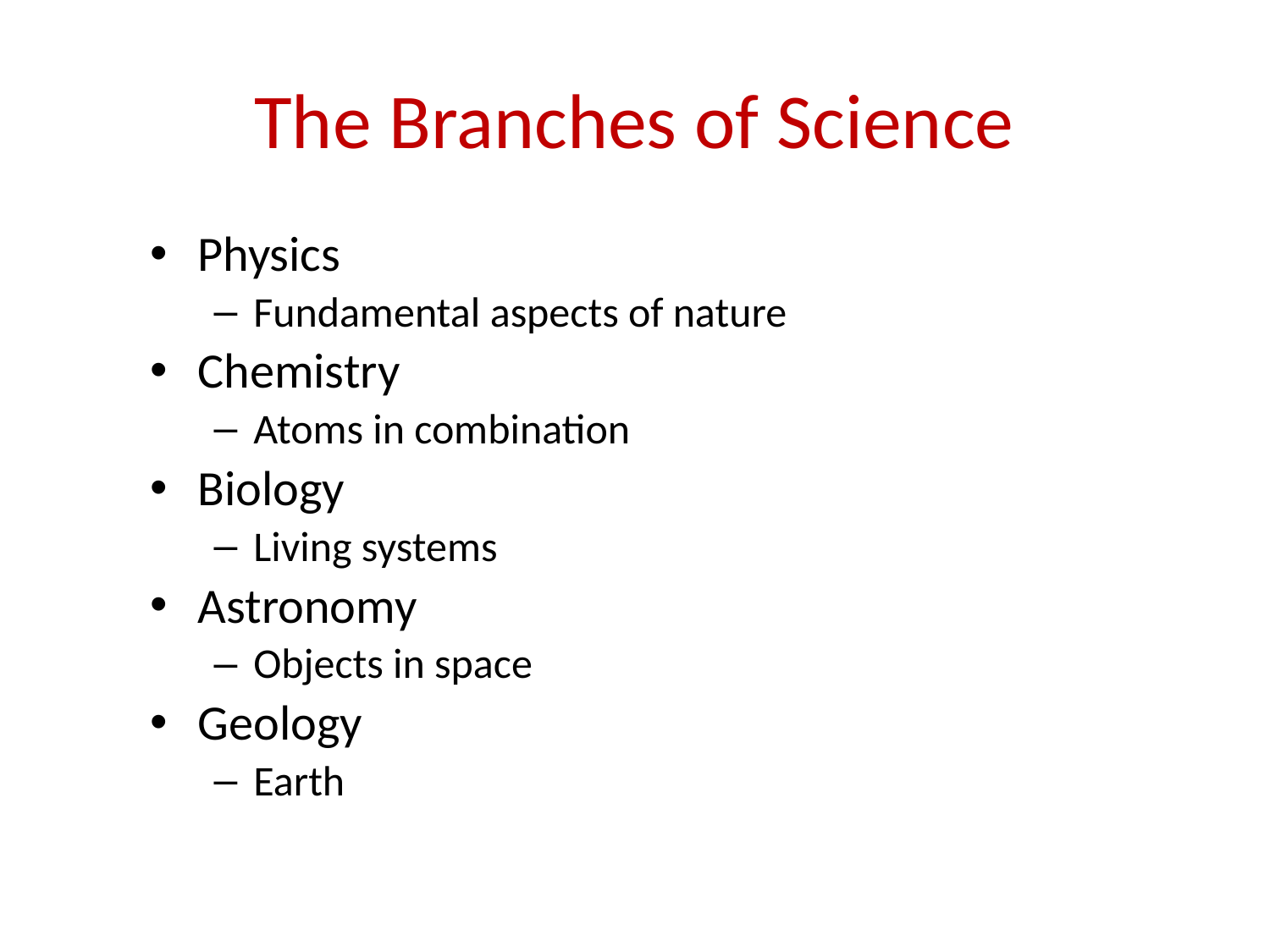

# The Branches of Science
Physics
Fundamental aspects of nature
Chemistry
Atoms in combination
Biology
Living systems
Astronomy
Objects in space
Geology
Earth